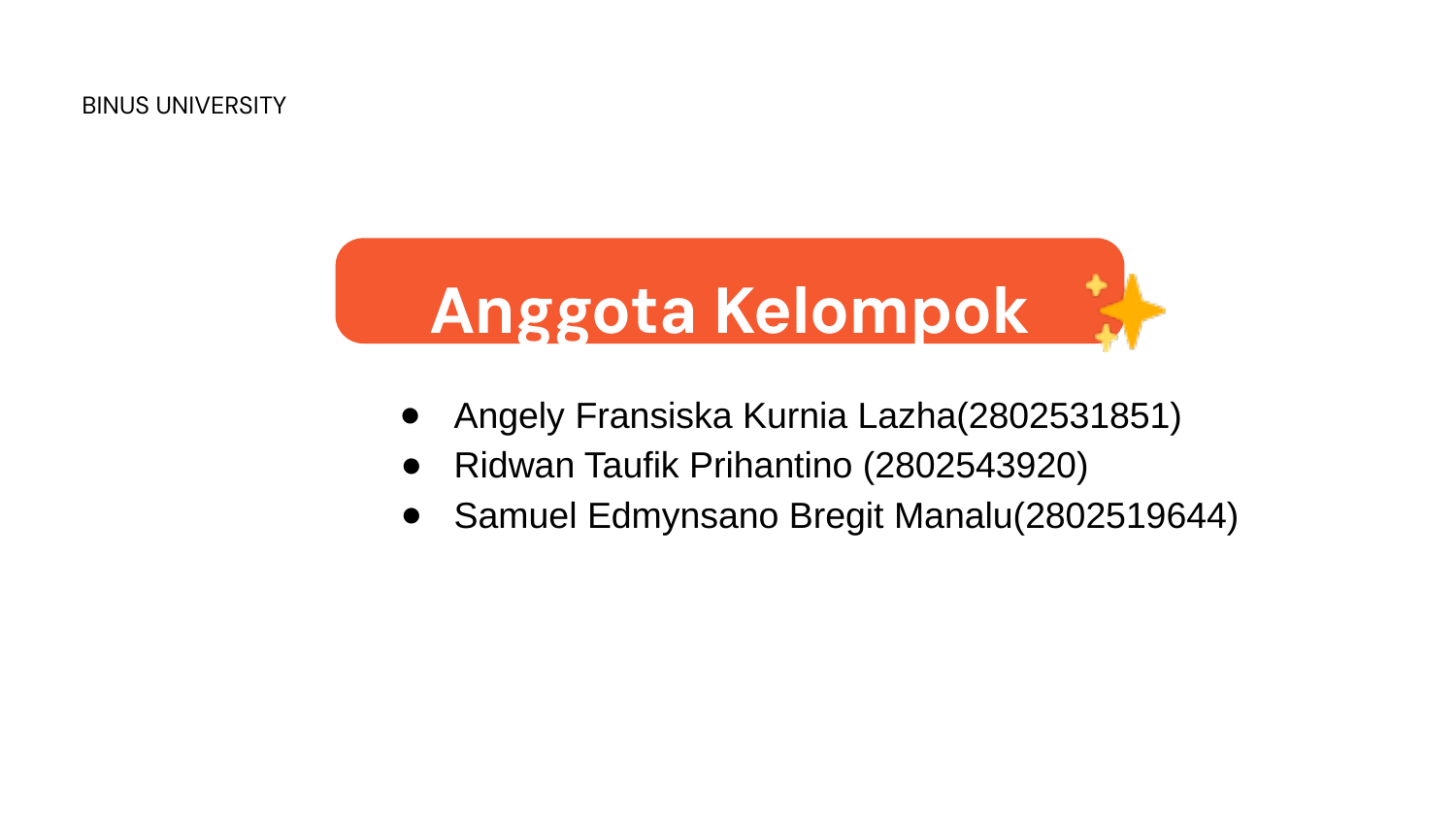

BINUS UNIVERSITY

Anggota Kelompok

Angely Fransiska Kurnia Lazha(2802531851)
Ridwan Taufik Prihantino (2802543920)
Samuel Edmynsano Bregit Manalu(2802519644)